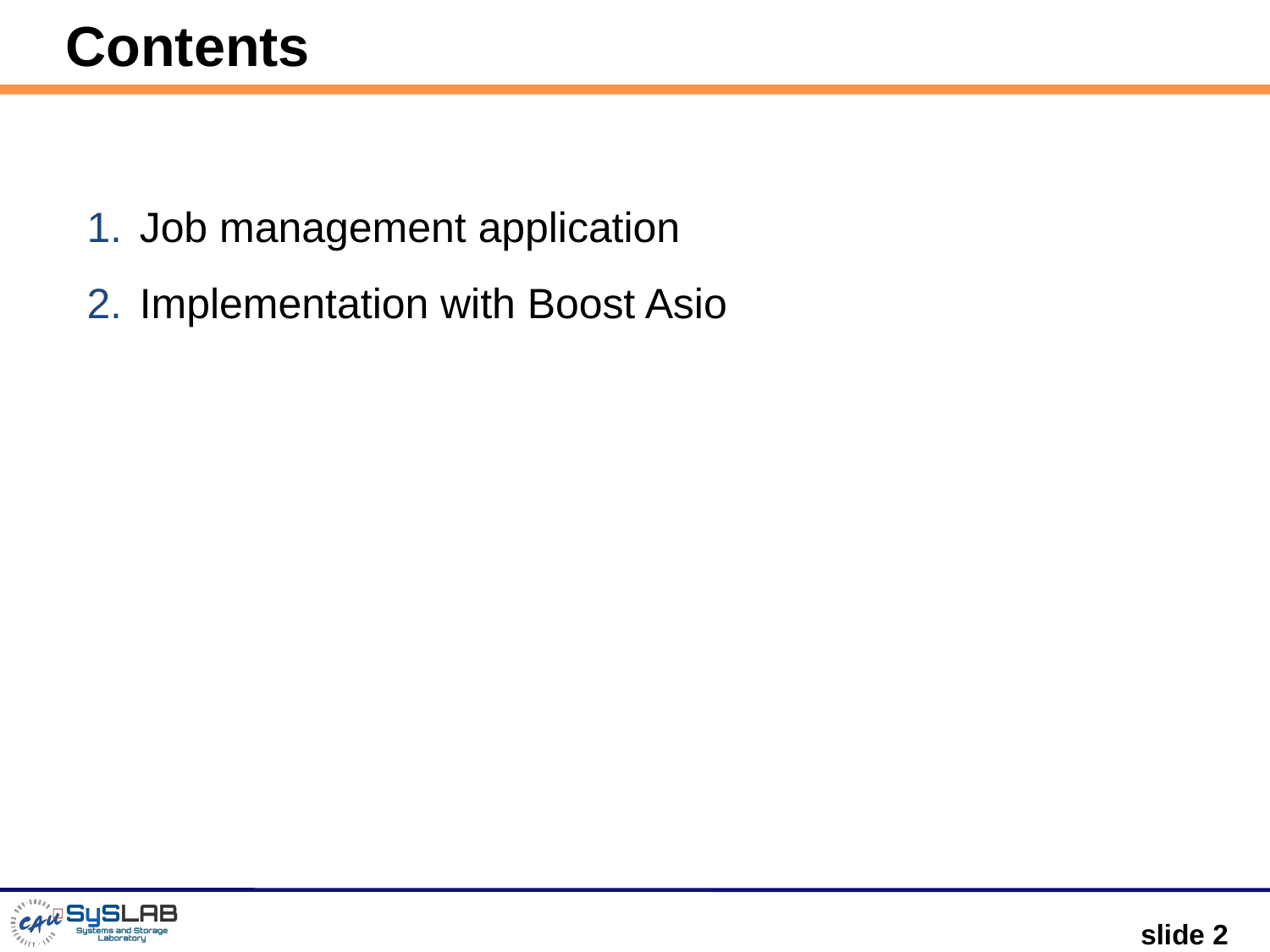

# Contents

Job management application
Implementation with Boost Asio